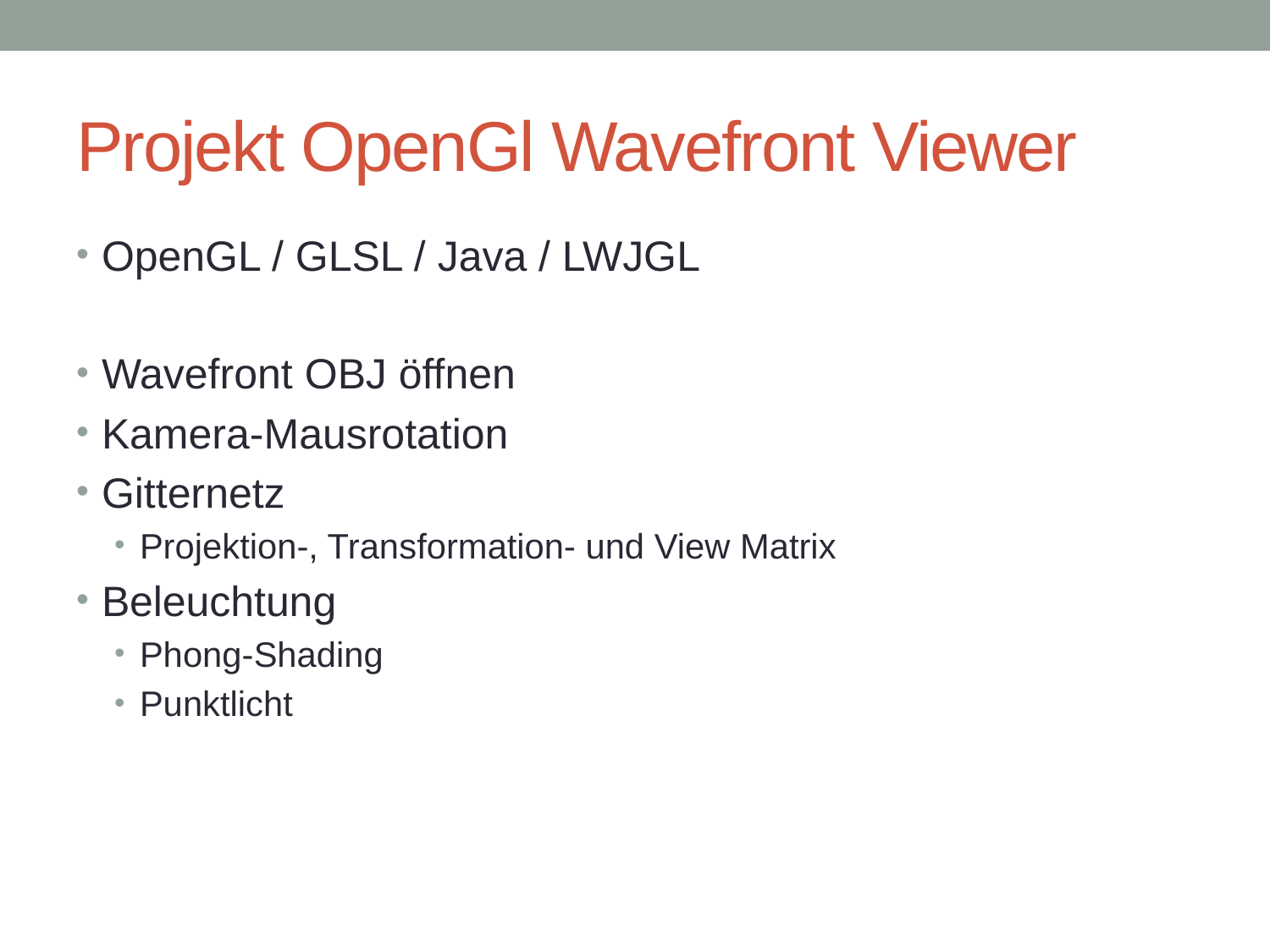

# Projekt OpenGl Wavefront Viewer
OpenGL / GLSL / Java / LWJGL

Wavefront OBJ öffnen
Kamera-Mausrotation
Gitternetz
Projektion-, Transformation- und View Matrix
Beleuchtung
Phong-Shading
Punktlicht